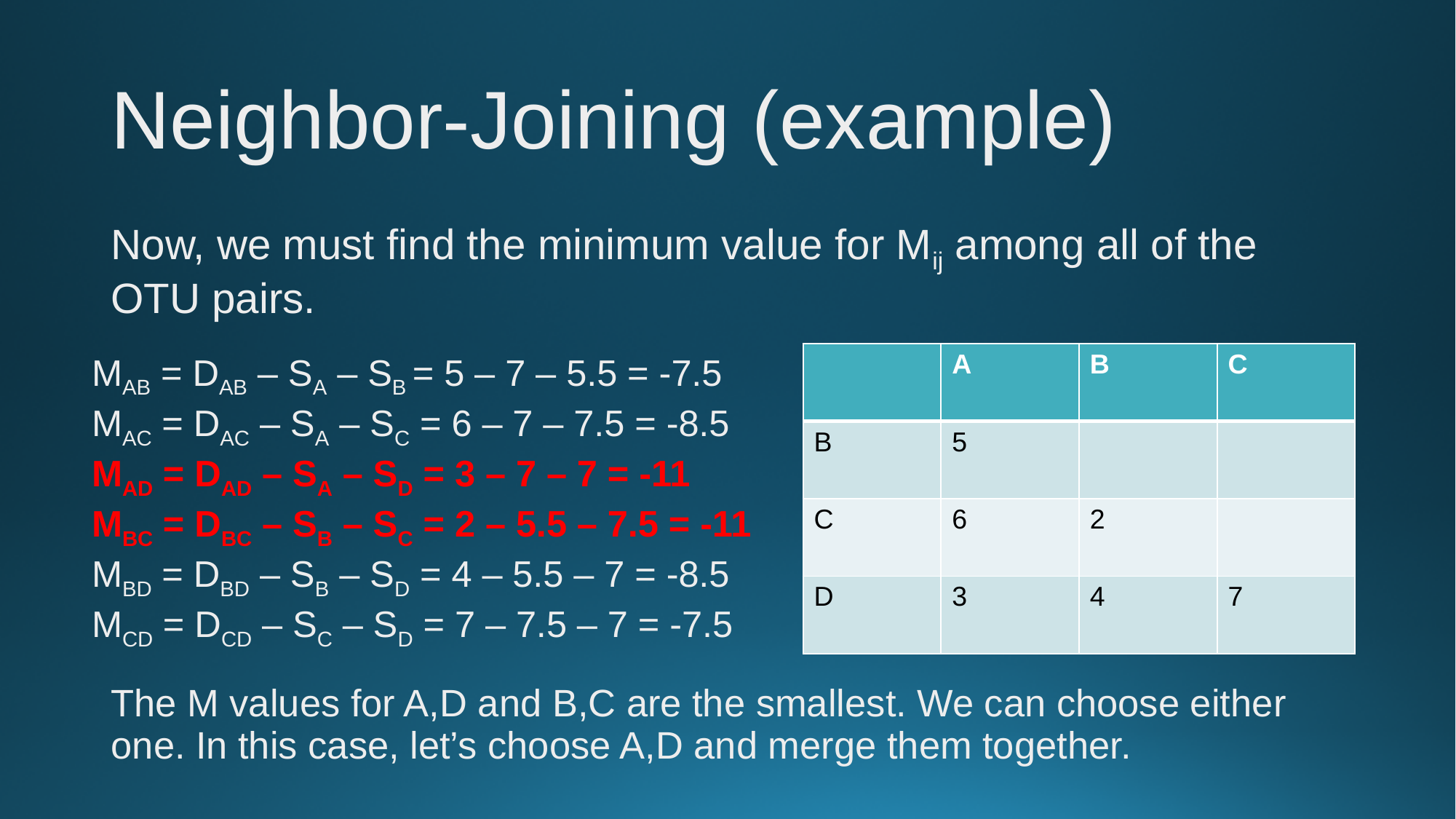

# Neighbor-Joining (example)
Now, we must find the minimum value for Mij among all of the OTU pairs.
MAB = DAB – SA – SB = 5 – 7 – 5.5 = -7.5
MAC = DAC – SA – SC = 6 – 7 – 7.5 = -8.5
MAD = DAD – SA – SD = 3 – 7 – 7 = -11
MBC = DBC – SB – SC = 2 – 5.5 – 7.5 = -11
MBD = DBD – SB – SD = 4 – 5.5 – 7 = -8.5
MCD = DCD – SC – SD = 7 – 7.5 – 7 = -7.5
|  | A | B | C |
| --- | --- | --- | --- |
| B | 5 |  |  |
| C | 6 | 2 |  |
| D | 3 | 4 | 7 |
The M values for A,D and B,C are the smallest. We can choose either one. In this case, let’s choose A,D and merge them together.